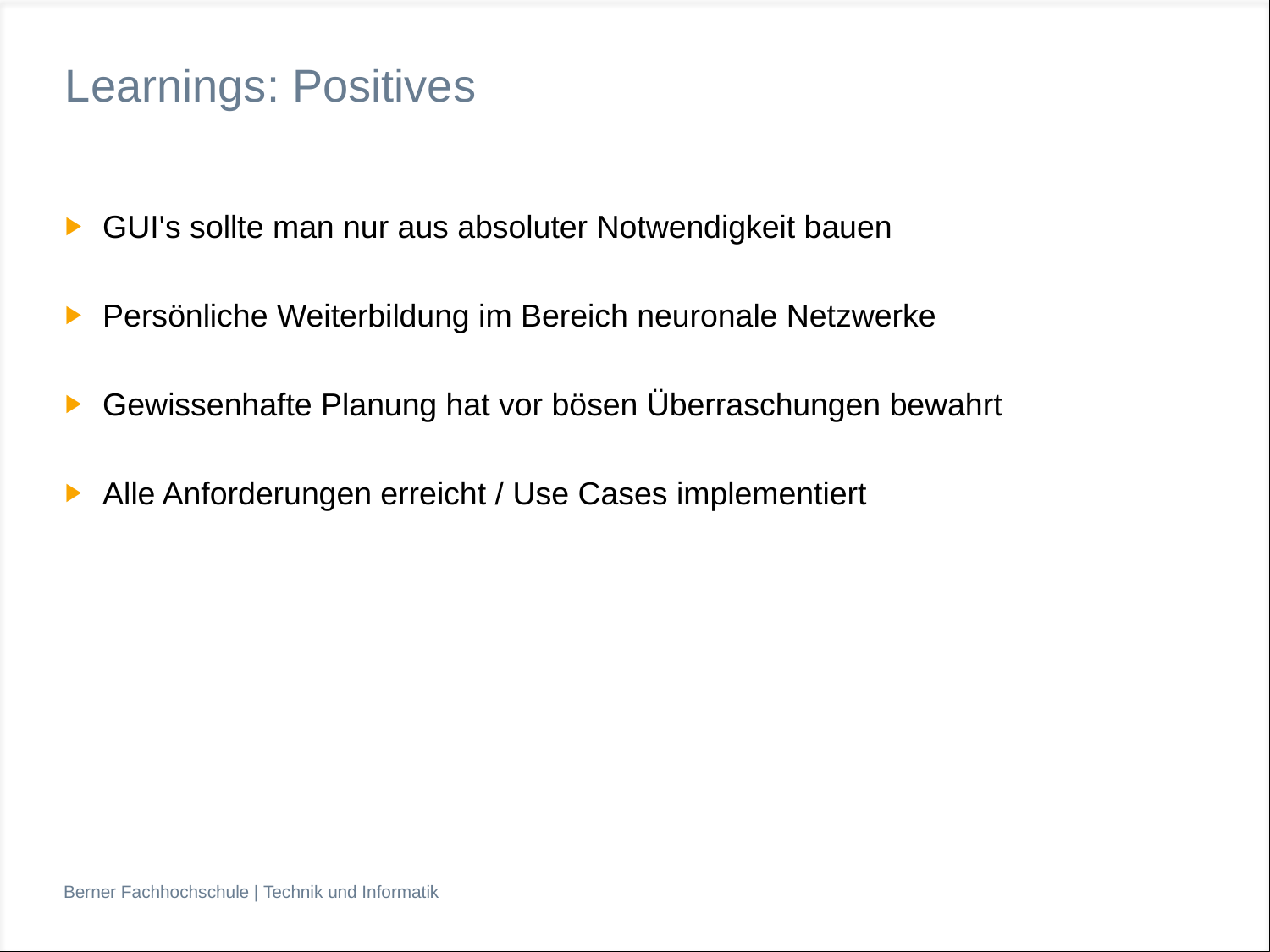

# Learnings: Positives
GUI's sollte man nur aus absoluter Notwendigkeit bauen

Persönliche Weiterbildung im Bereich neuronale Netzwerke

Gewissenhafte Planung hat vor bösen Überraschungen bewahrt

Alle Anforderungen erreicht / Use Cases implementiert